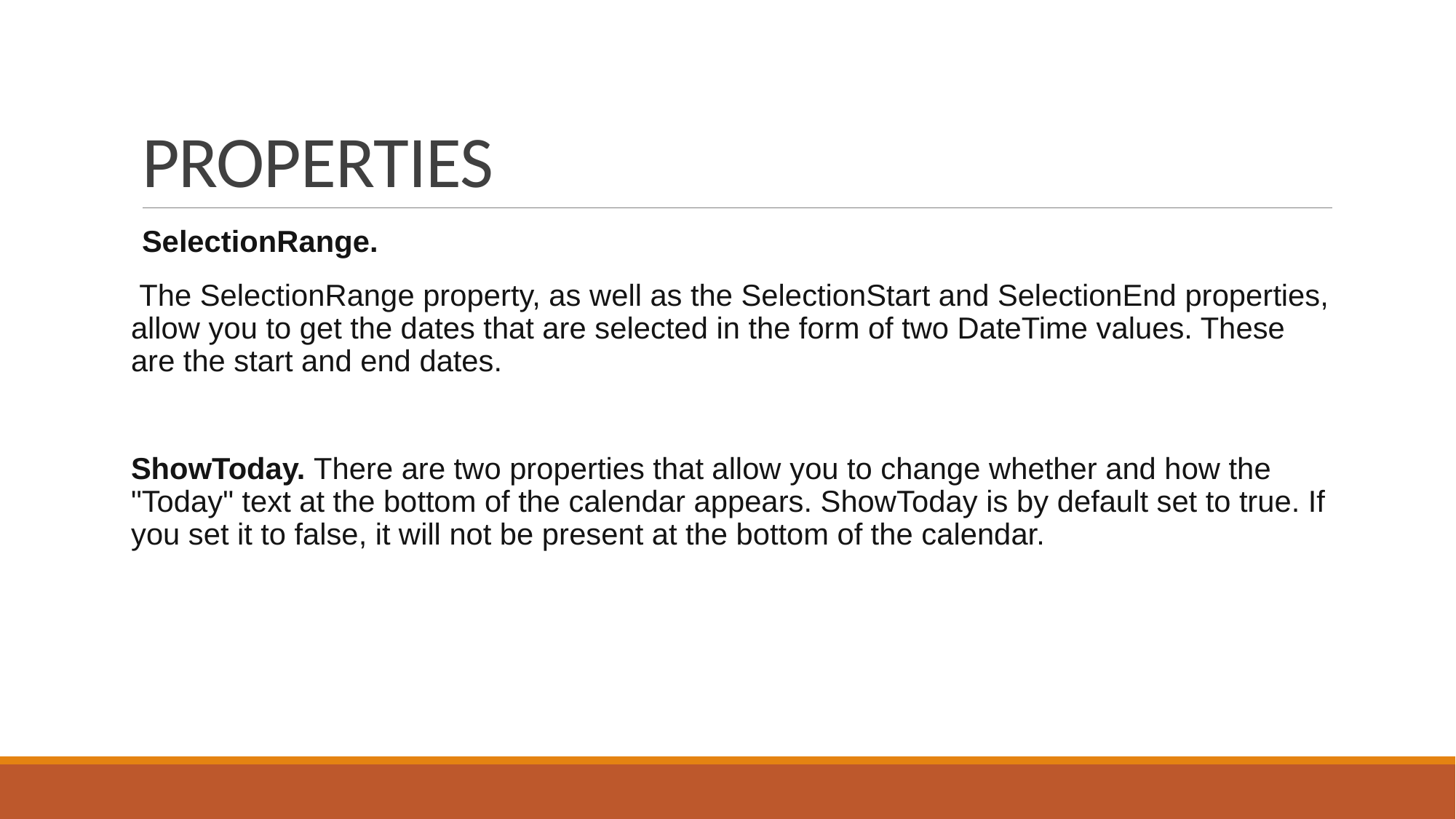

# PROPERTIES
SelectionRange.
 The SelectionRange property, as well as the SelectionStart and SelectionEnd properties, allow you to get the dates that are selected in the form of two DateTime values. These are the start and end dates.

ShowToday. There are two properties that allow you to change whether and how the "Today" text at the bottom of the calendar appears. ShowToday is by default set to true. If you set it to false, it will not be present at the bottom of the calendar.